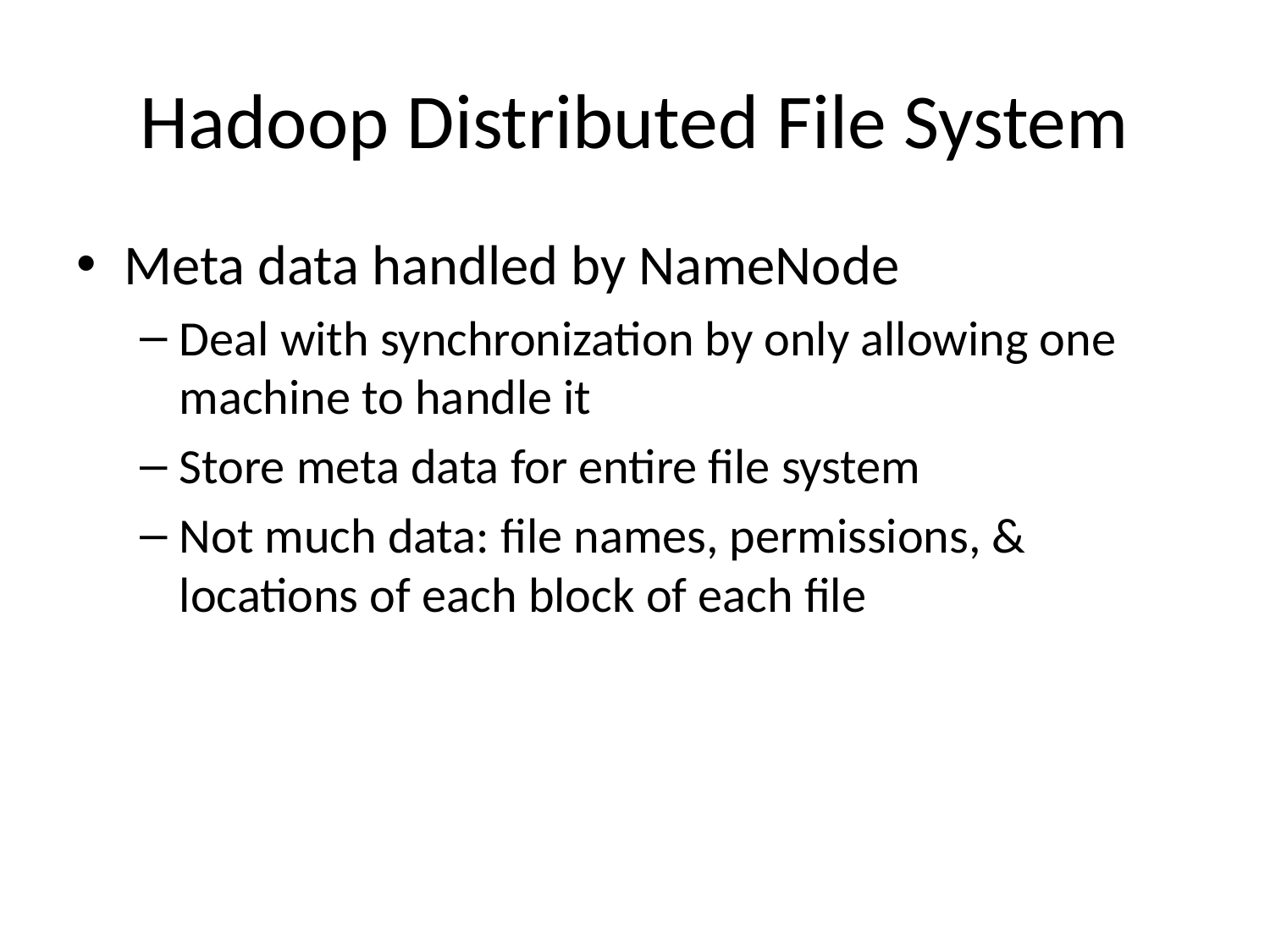

# Hadoop Distributed File System
Meta data handled by NameNode
Deal with synchronization by only allowing one machine to handle it
Store meta data for entire file system
Not much data: file names, permissions, & locations of each block of each file